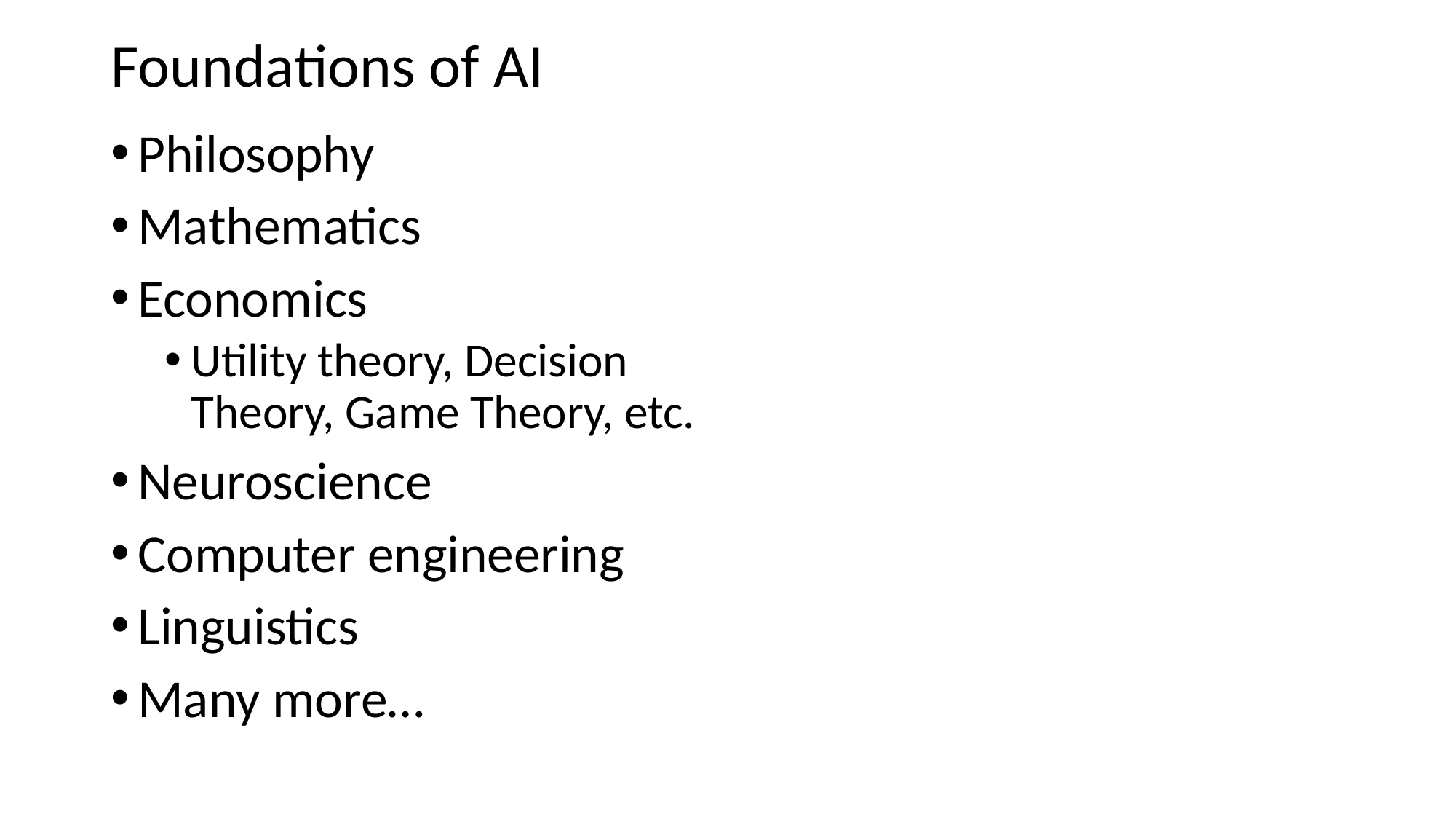

# Foundations of AI
Philosophy
Mathematics
Economics
Utility theory, Decision Theory, Game Theory, etc.
Neuroscience
Computer engineering
Linguistics
Many more…